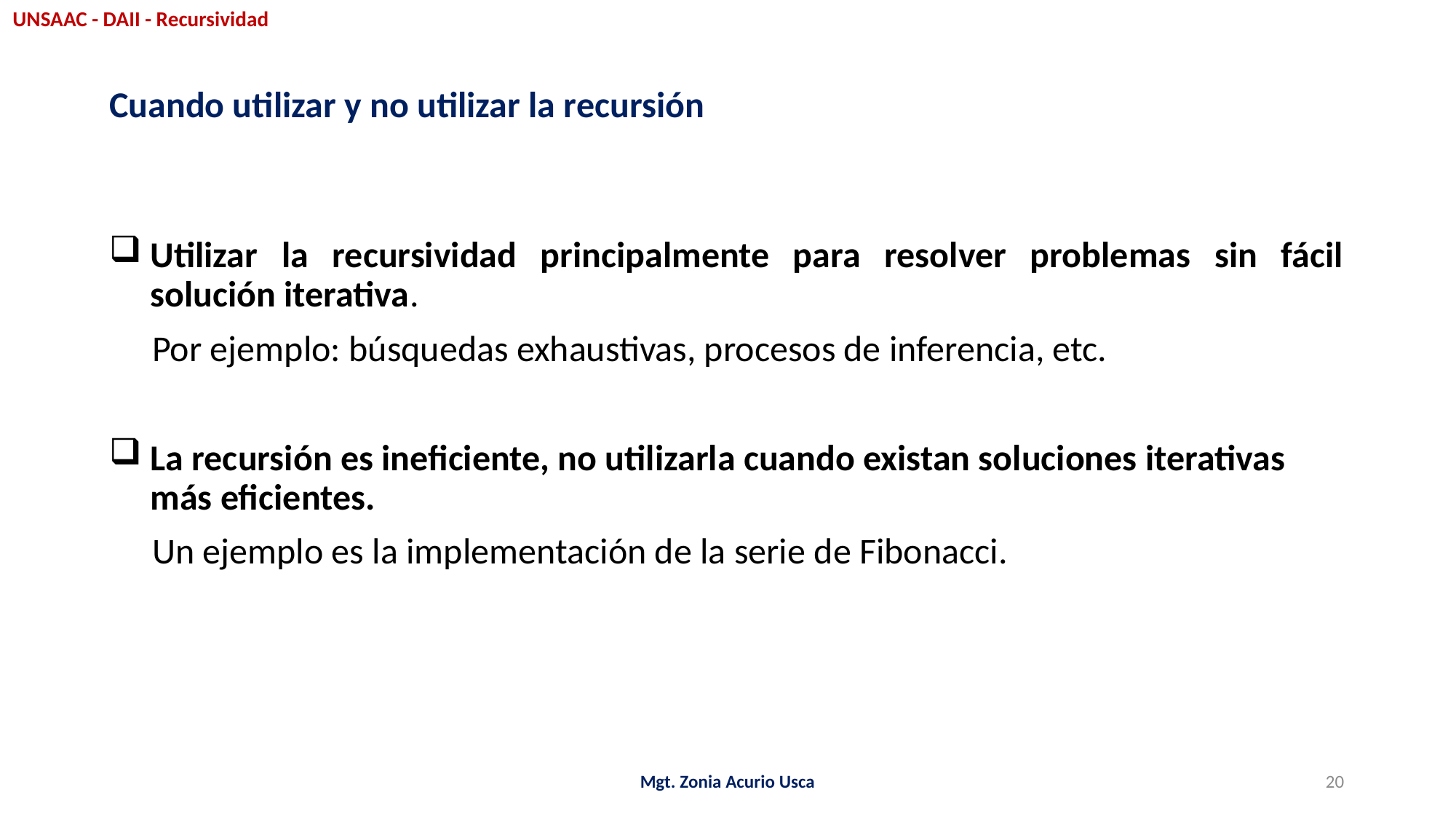

UNSAAC - DAII - Recursividad
# Cuando utilizar y no utilizar la recursión

Utilizar la recursividad principalmente para resolver problemas sin fácil solución iterativa.
Por ejemplo: búsquedas exhaustivas, procesos de inferencia, etc.

La recursión es ineficiente, no utilizarla cuando existan soluciones iterativas más eficientes.
Un ejemplo es la implementación de la serie de Fibonacci.

Mgt. Zonia Acurio Usca
20